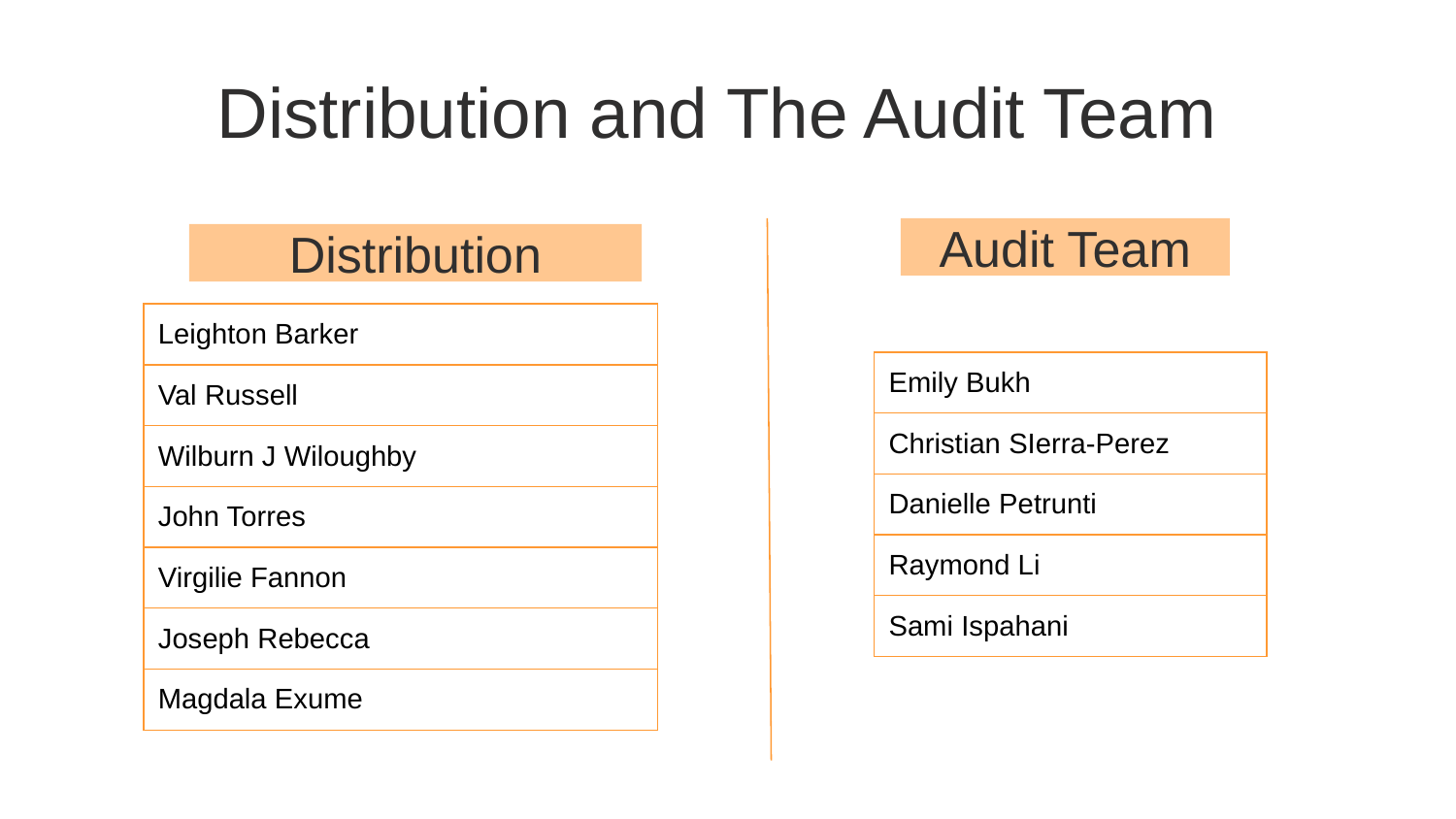

Distribution and The Audit Team
Audit Team
# Distribution
| Leighton Barker |
| --- |
| Val Russell |
| Wilburn J Wiloughby |
| John Torres |
| Virgilie Fannon |
| Joseph Rebecca |
| Magdala Exume |
| Emily Bukh |
| --- |
| Christian SIerra-Perez |
| Danielle Petrunti |
| Raymond Li |
| Sami Ispahani |